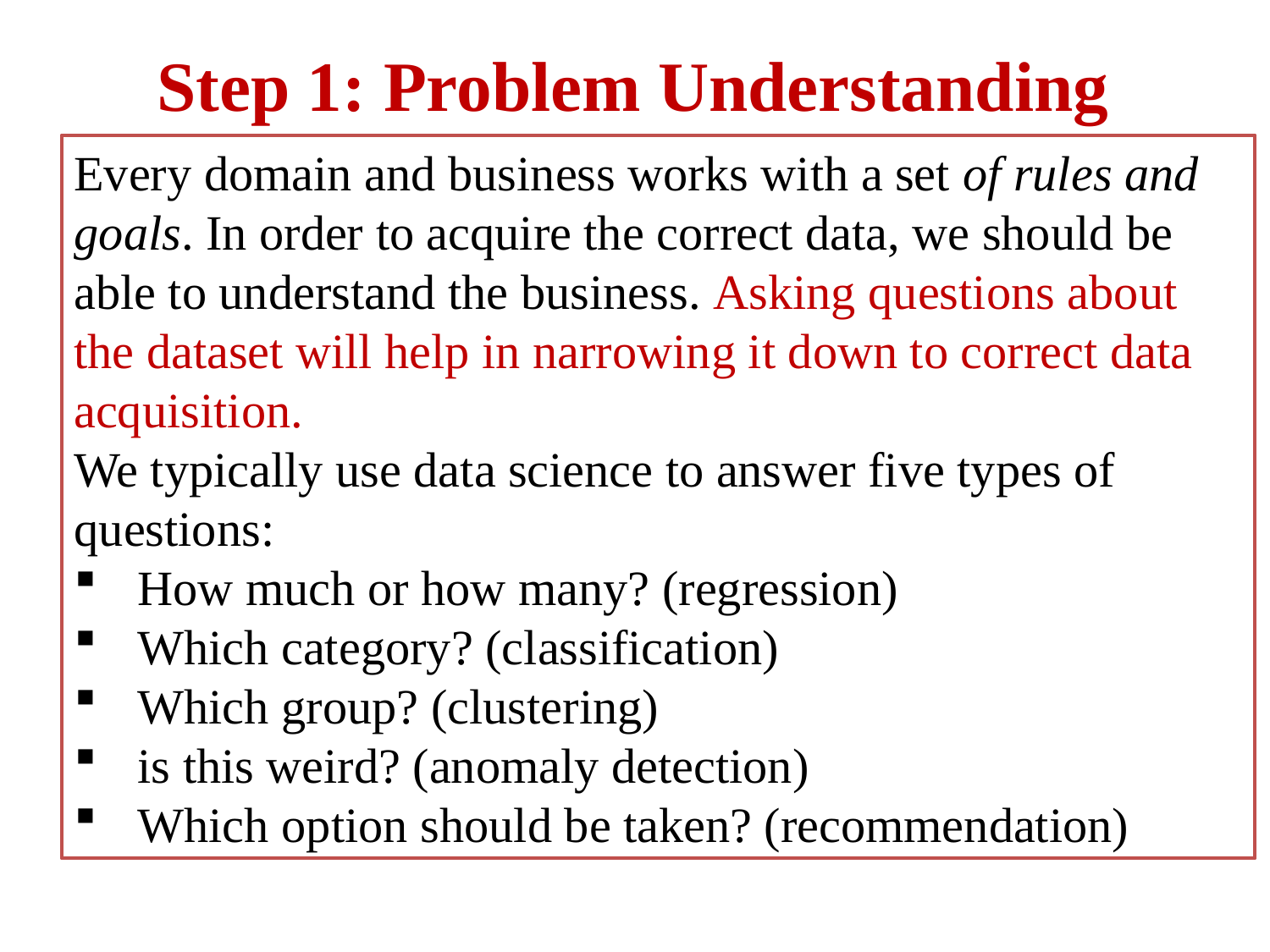

# Step 1: Problem Understanding
Every domain and business works with a set of rules and goals. In order to acquire the correct data, we should be able to understand the business. Asking questions about the dataset will help in narrowing it down to correct data acquisition.
We typically use data science to answer five types of questions:
How much or how many? (regression)
Which category? (classification)
Which group? (clustering)
is this weird? (anomaly detection)
Which option should be taken? (recommendation)